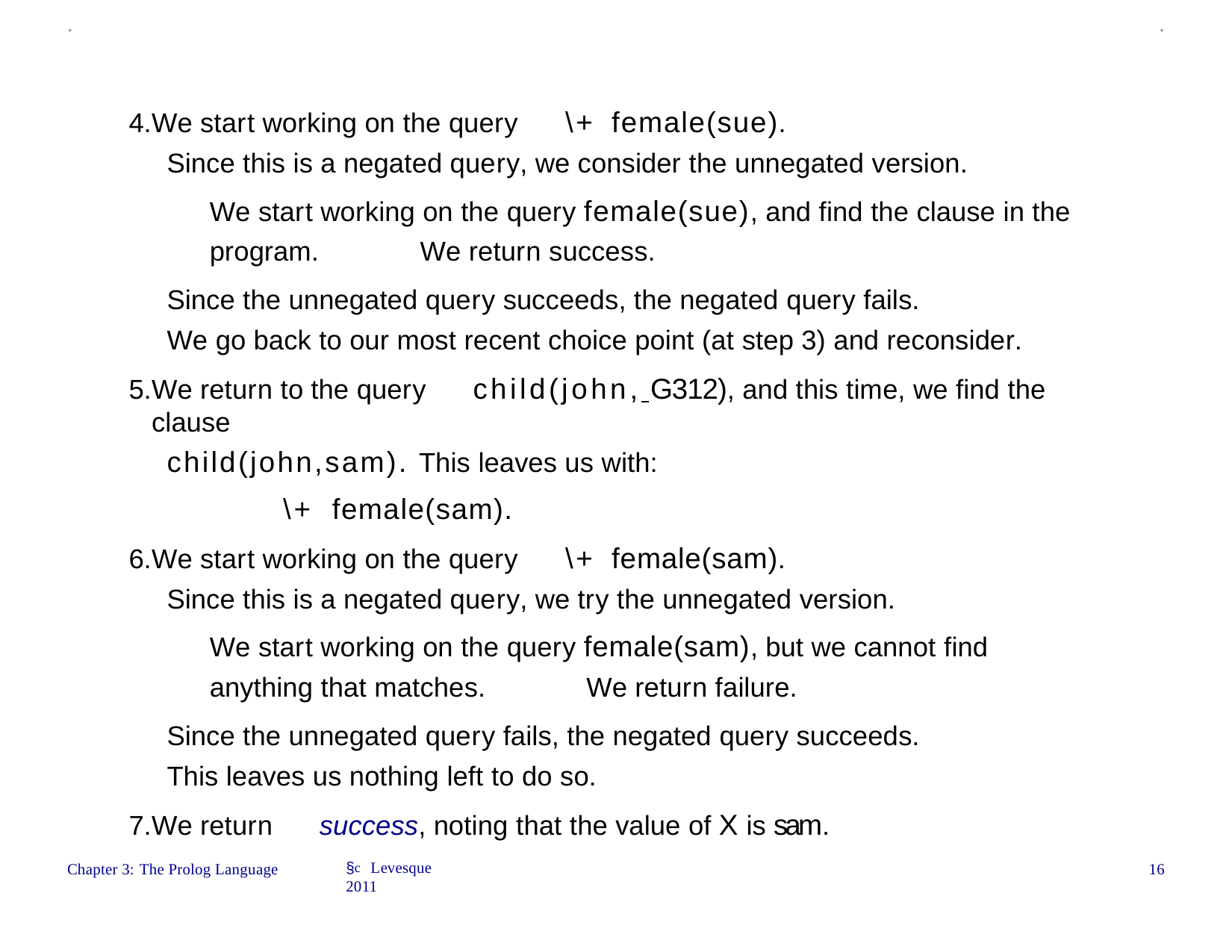

.
.
We start working on the query	\+  female(sue).
Since this is a negated query, we consider the unnegated version.
We start working on the query female(sue), and find the clause in the program.	We return success.
Since the unnegated query succeeds, the negated query fails.
We go back to our most recent choice point (at step 3) and reconsider.
We return to the query	child(john, G312), and this time, we find the clause
child(john,sam). This leaves us with:
\+  female(sam).
We start working on the query	\+  female(sam).
Since this is a negated query, we try the unnegated version.
We start working on the query female(sam), but we cannot find anything that matches.	We return failure.
Since the unnegated query fails, the negated query succeeds. This leaves us nothing left to do so.
We return	success, noting that the value of X is sam.
§c   Levesque 2011
16
Chapter 3: The Prolog Language